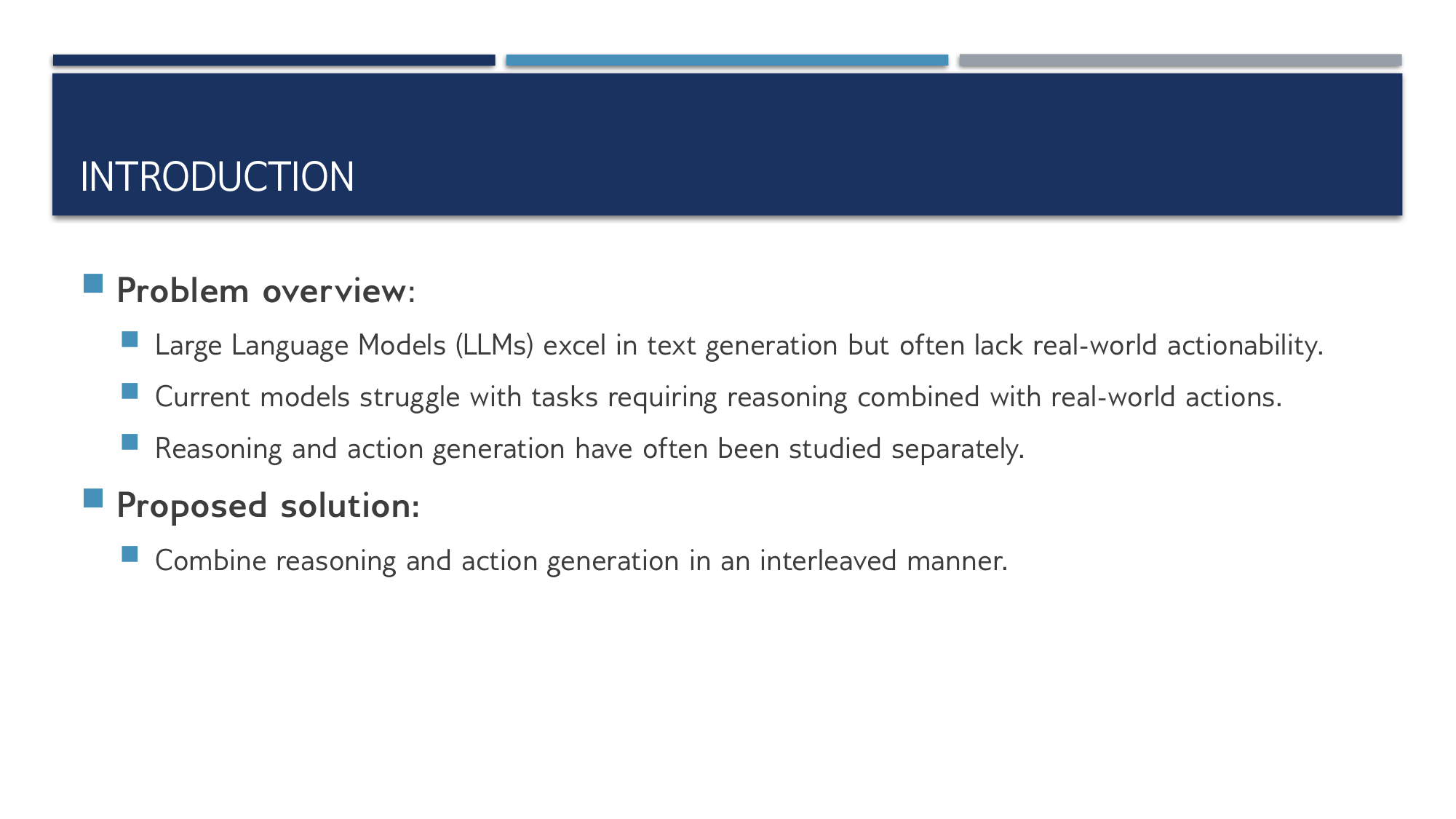

# Introduction
Problem overview:
Large Language Models (LLMs) excel in text generation but often lack real-world actionability.
Current models struggle with tasks requiring reasoning combined with real-world actions.
Reasoning and action generation have often been studied separately.
Proposed solution:
Combine reasoning and action generation in an interleaved manner.